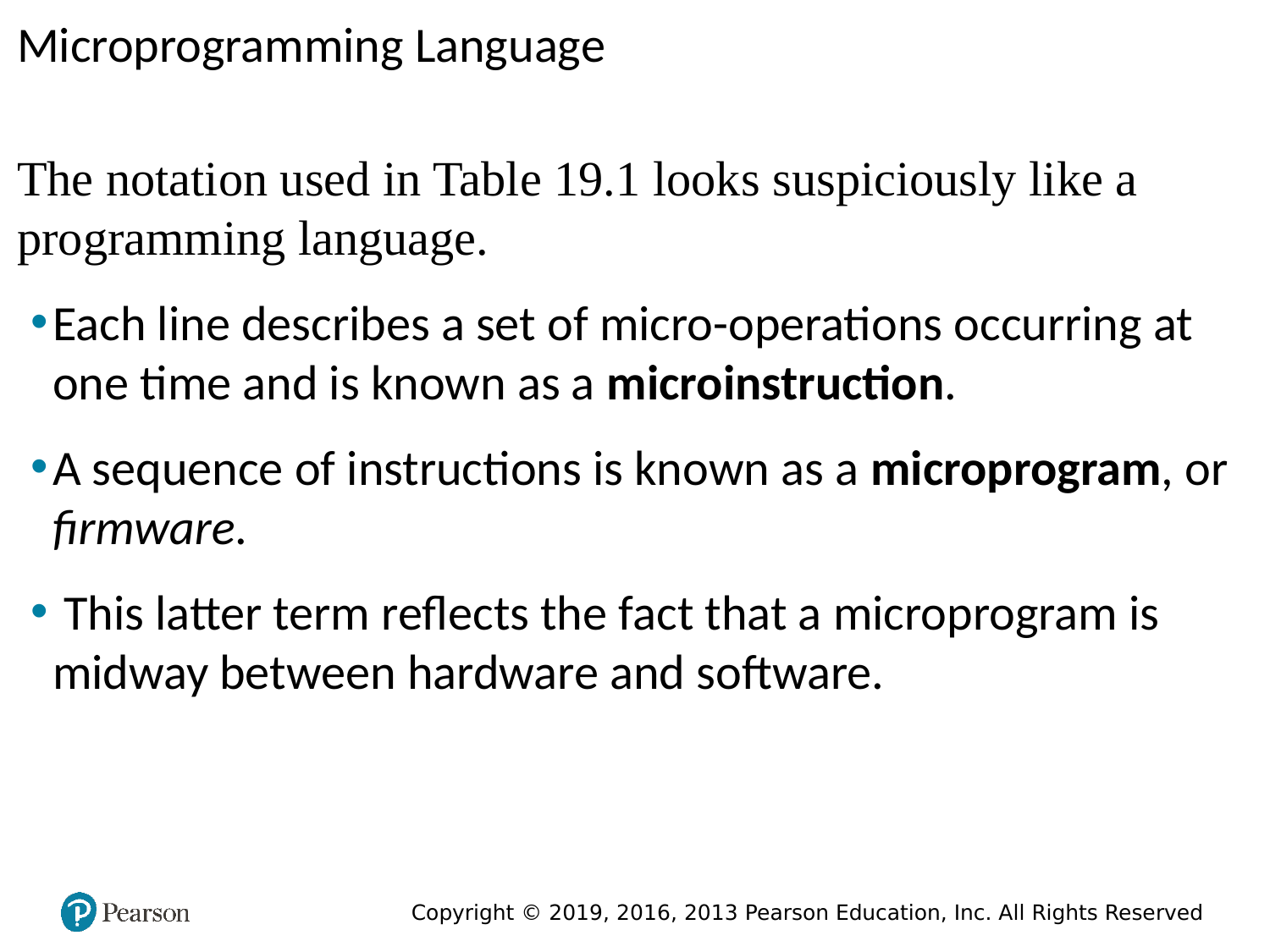

Microprogramming Language

The notation used in Table 19.1 looks suspiciously like a programming language.
Each line describes a set of micro-operations occurring at one time and is known as a microinstruction.
A sequence of instructions is known as a microprogram, or firmware.
 This latter term reflects the fact that a microprogram is midway between hardware and software.